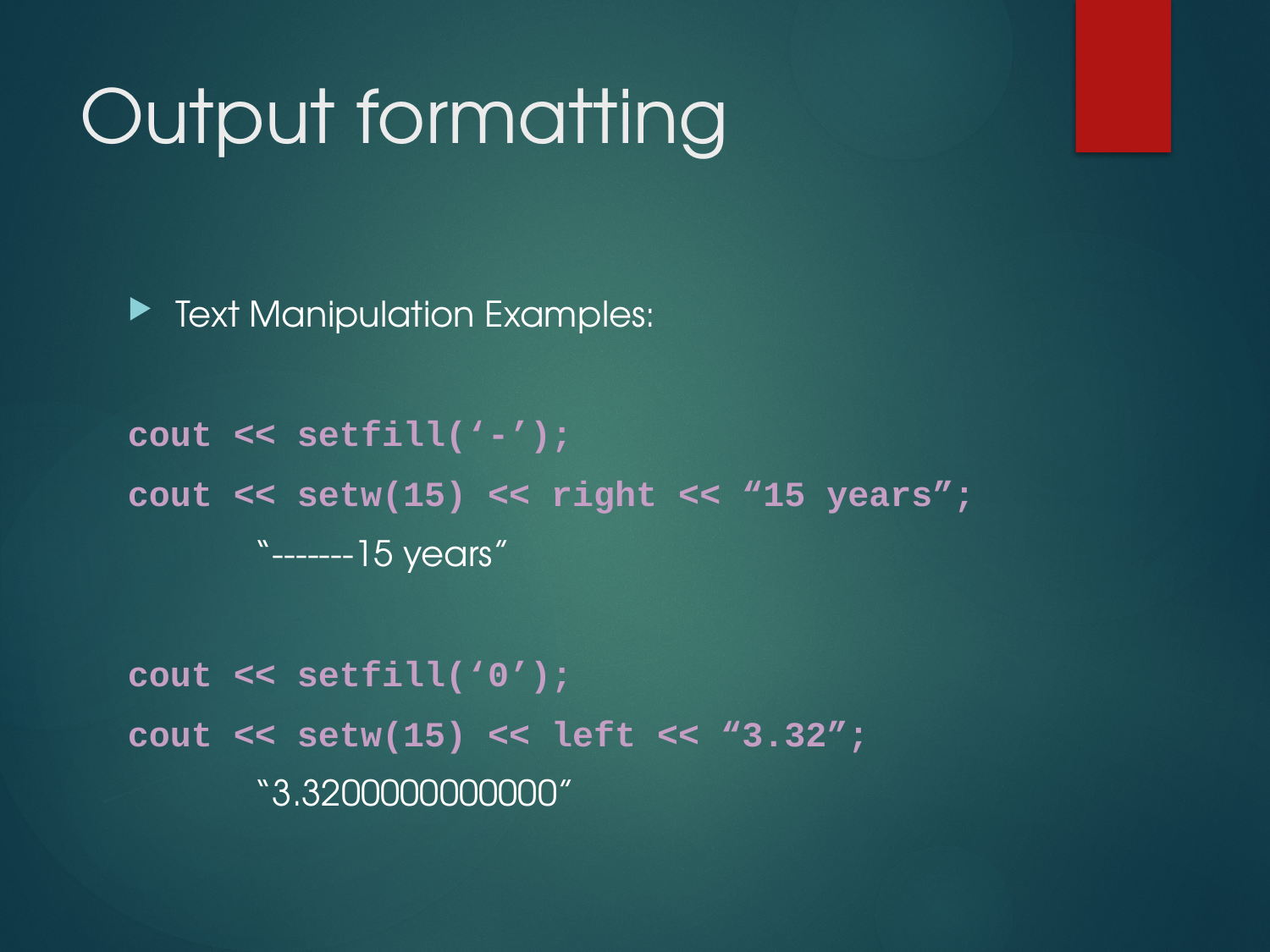

# Output formatting
Text Manipulation Examples:

cout << setfill(‘-’);
cout << setw(15) << right << “15 years”;
	“-------15 years”

cout << setfill(‘0’);
cout << setw(15) << left << “3.32”;
	“3.3200000000000”